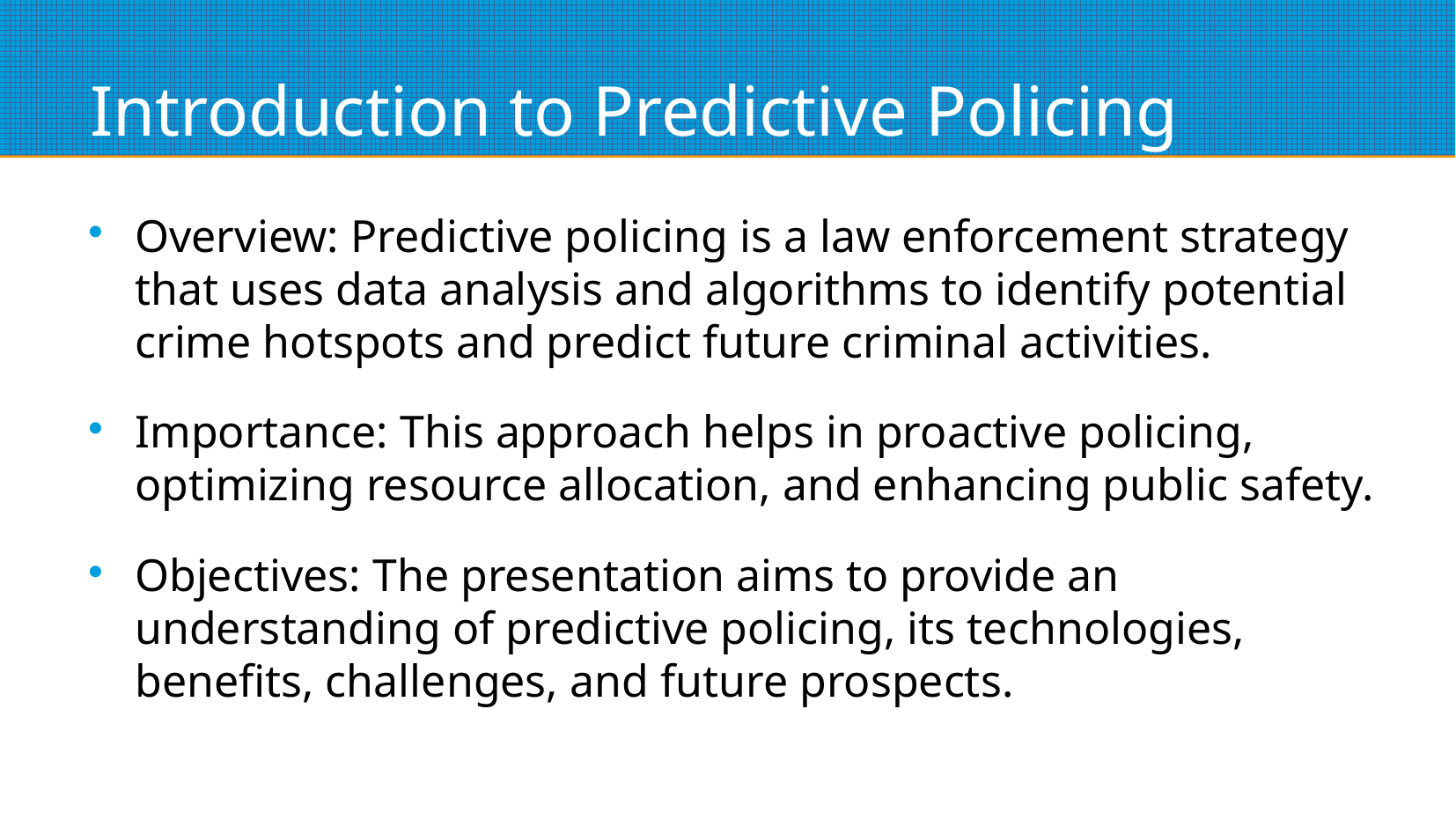

# Introduction to Predictive Policing
Overview: Predictive policing is a law enforcement strategy that uses data analysis and algorithms to identify potential crime hotspots and predict future criminal activities.
Importance: This approach helps in proactive policing, optimizing resource allocation, and enhancing public safety.
Objectives: The presentation aims to provide an understanding of predictive policing, its technologies, benefits, challenges, and future prospects.